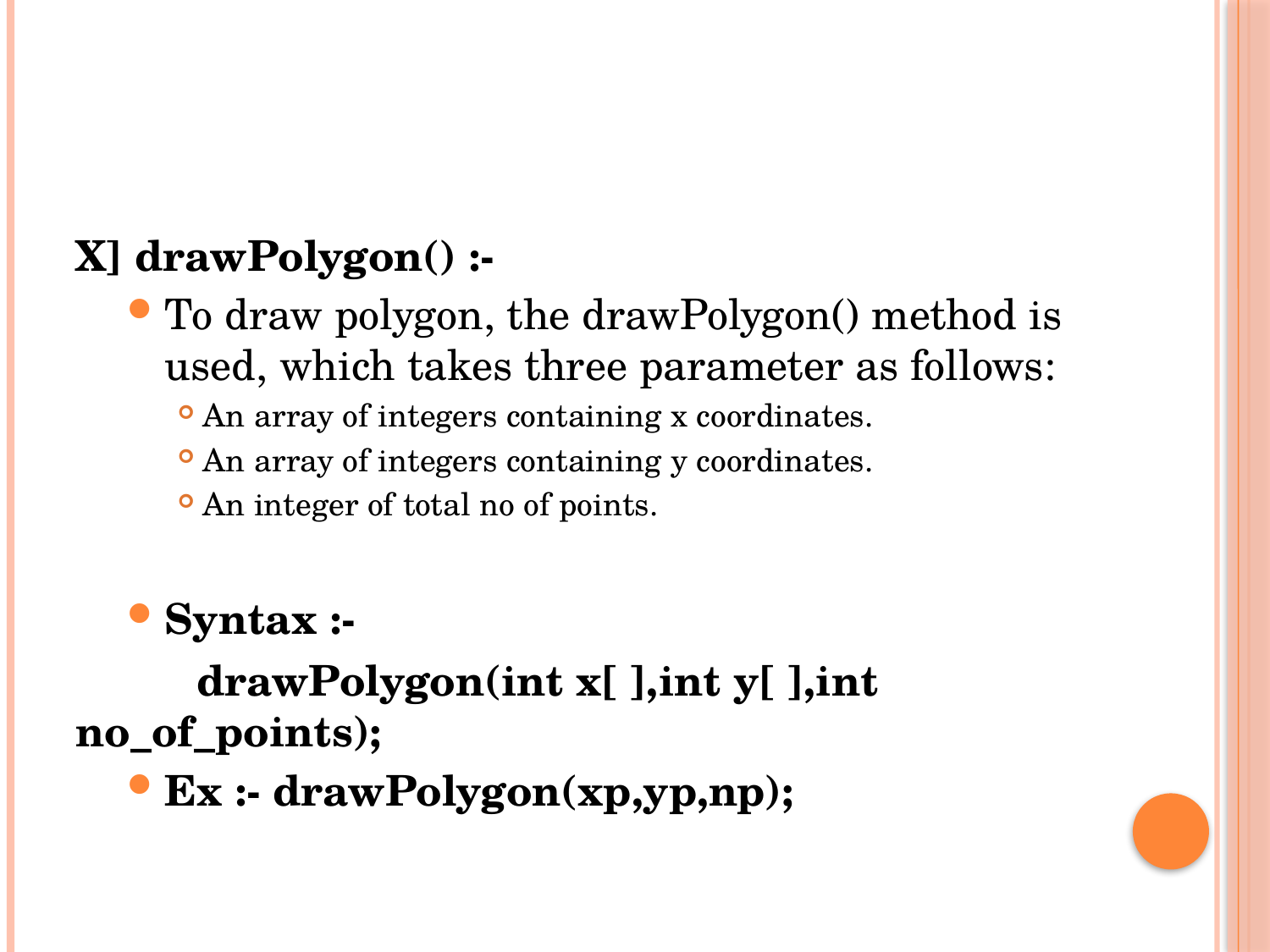

#
X] drawPolygon() :-
To draw polygon, the drawPolygon() method is used, which takes three parameter as follows:
An array of integers containing x coordinates.
An array of integers containing y coordinates.
An integer of total no of points.

Syntax :-
          drawPolygon(int x[ ],int y[ ],int 	no_of_points);
Ex :- drawPolygon(xp,yp,np);